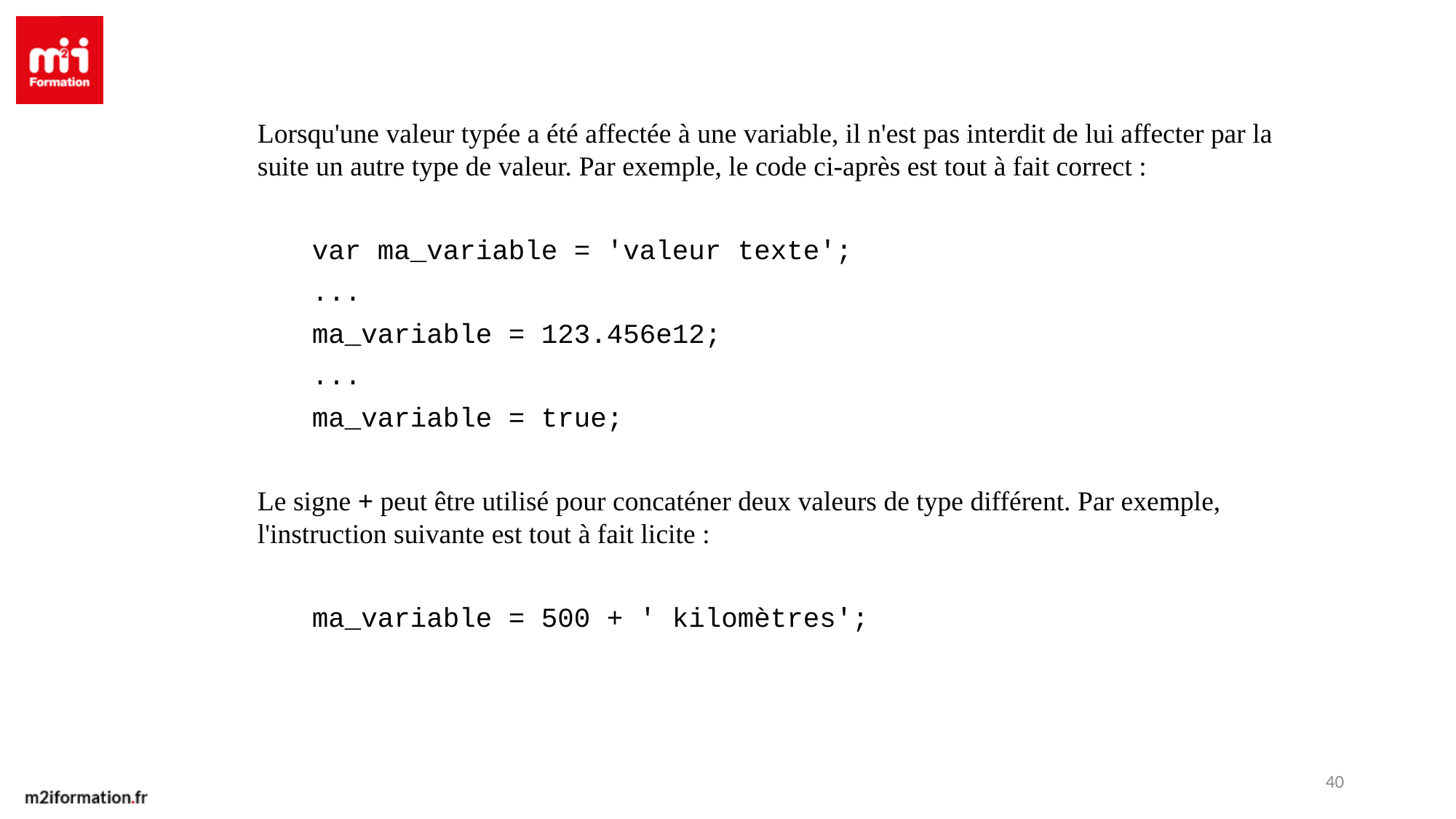

Lorsqu'une valeur typée a été affectée à une variable, il n'est pas interdit de lui affecter par la suite un autre type de valeur. Par exemple, le code ci-après est tout à fait correct :

var ma_variable = 'valeur texte';
...
ma_variable = 123.456e12;
...
ma_variable = true;

Le signe + peut être utilisé pour concaténer deux valeurs de type différent. Par exemple, l'instruction suivante est tout à fait licite :

ma_variable = 500 + ' kilomètres';
40